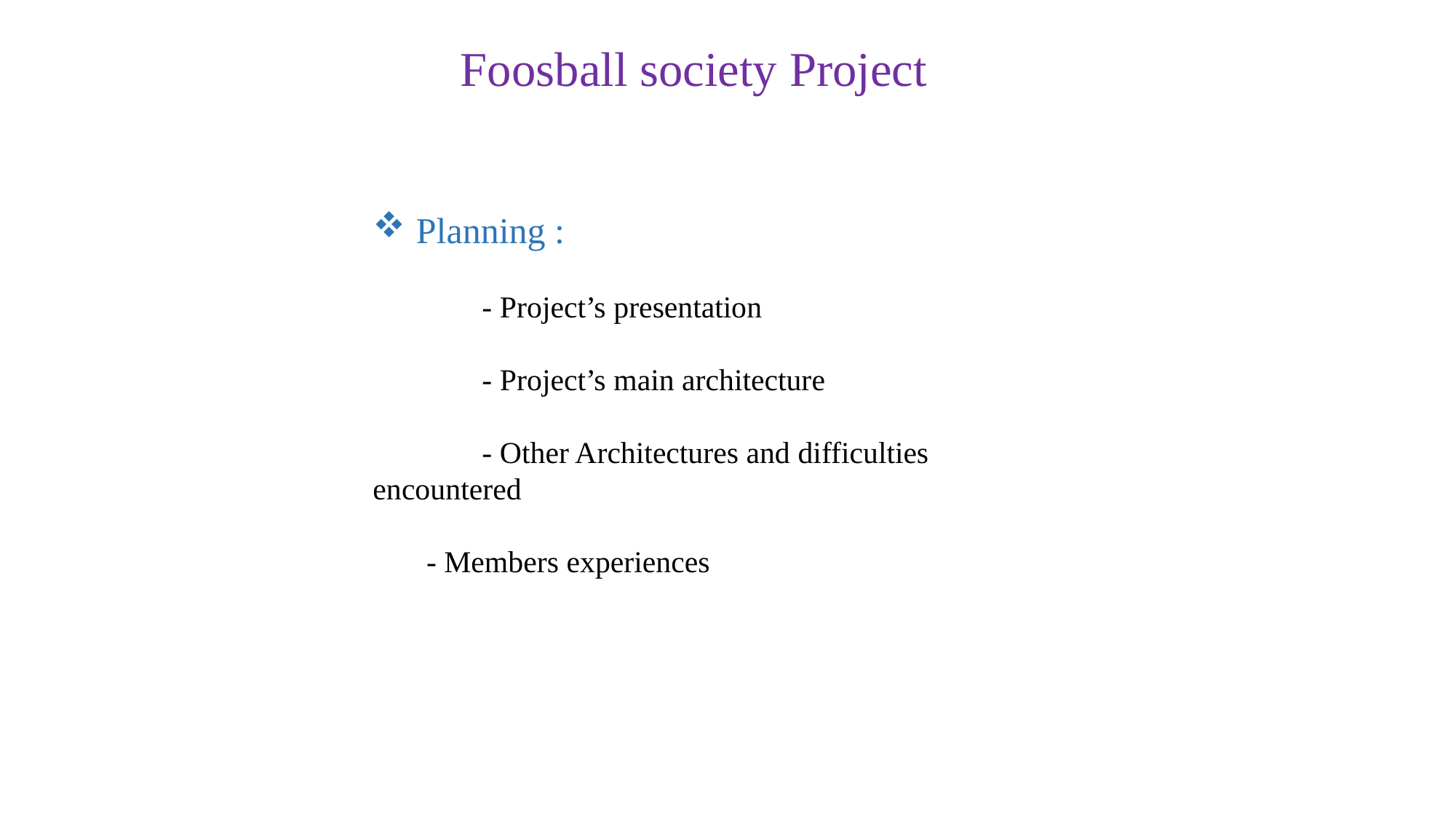

Foosball society Project
 Planning :

	- Project’s presentation

	- Project’s main architecture

	- Other Architectures and difficulties encountered

       - Members experiences